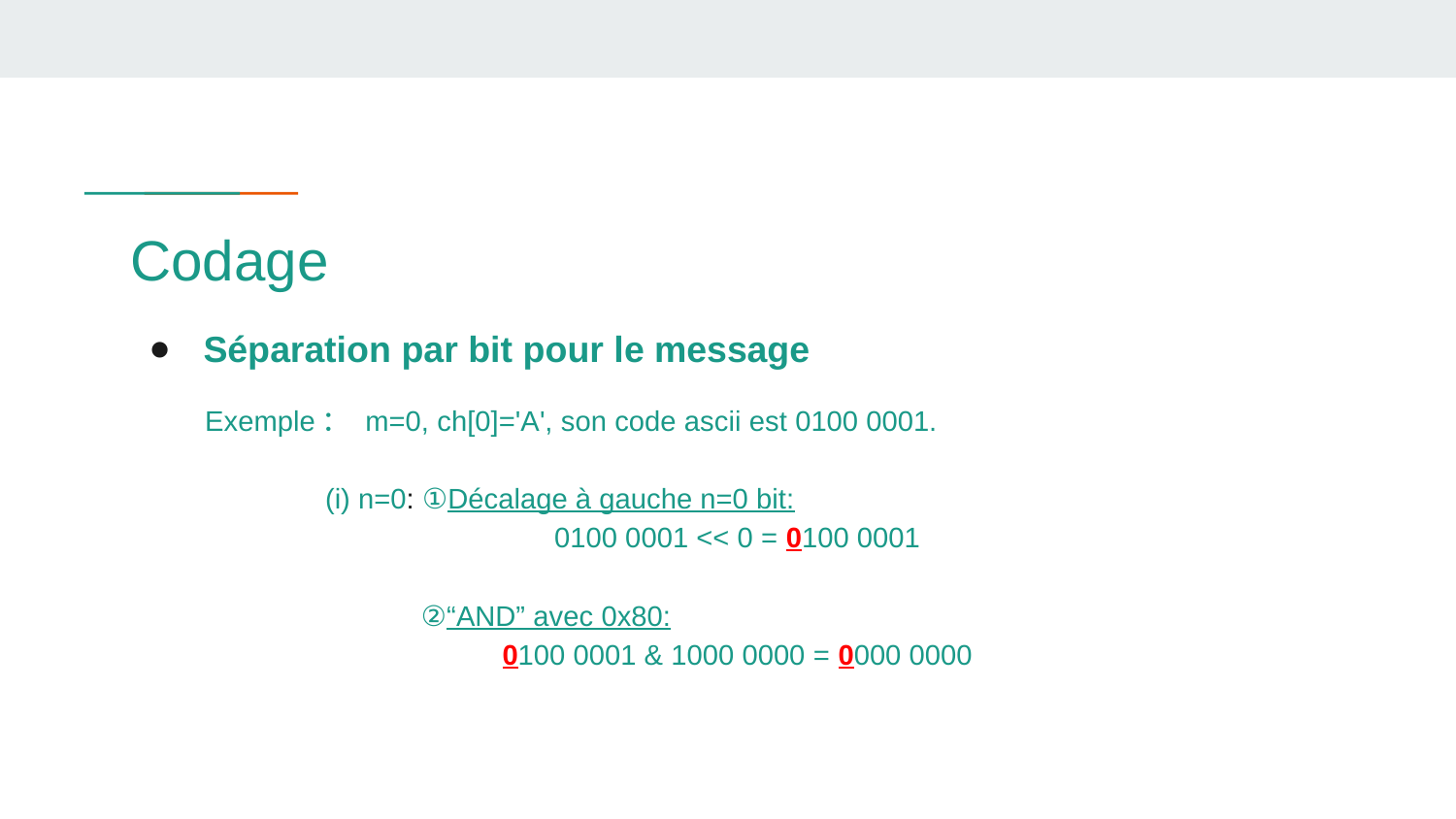

# Codage
Séparation par bit pour le message

       Exemple： m=0, ch[0]='A', son code ascii est 0100 0001.

                      (i) n=0: ①Décalage à gauche n=0 bit:
0100 0001 << 0 = 0100 0001

                                  ②“AND” avec 0x80:
0100 0001 & 1000 0000 = 0000 0000

18